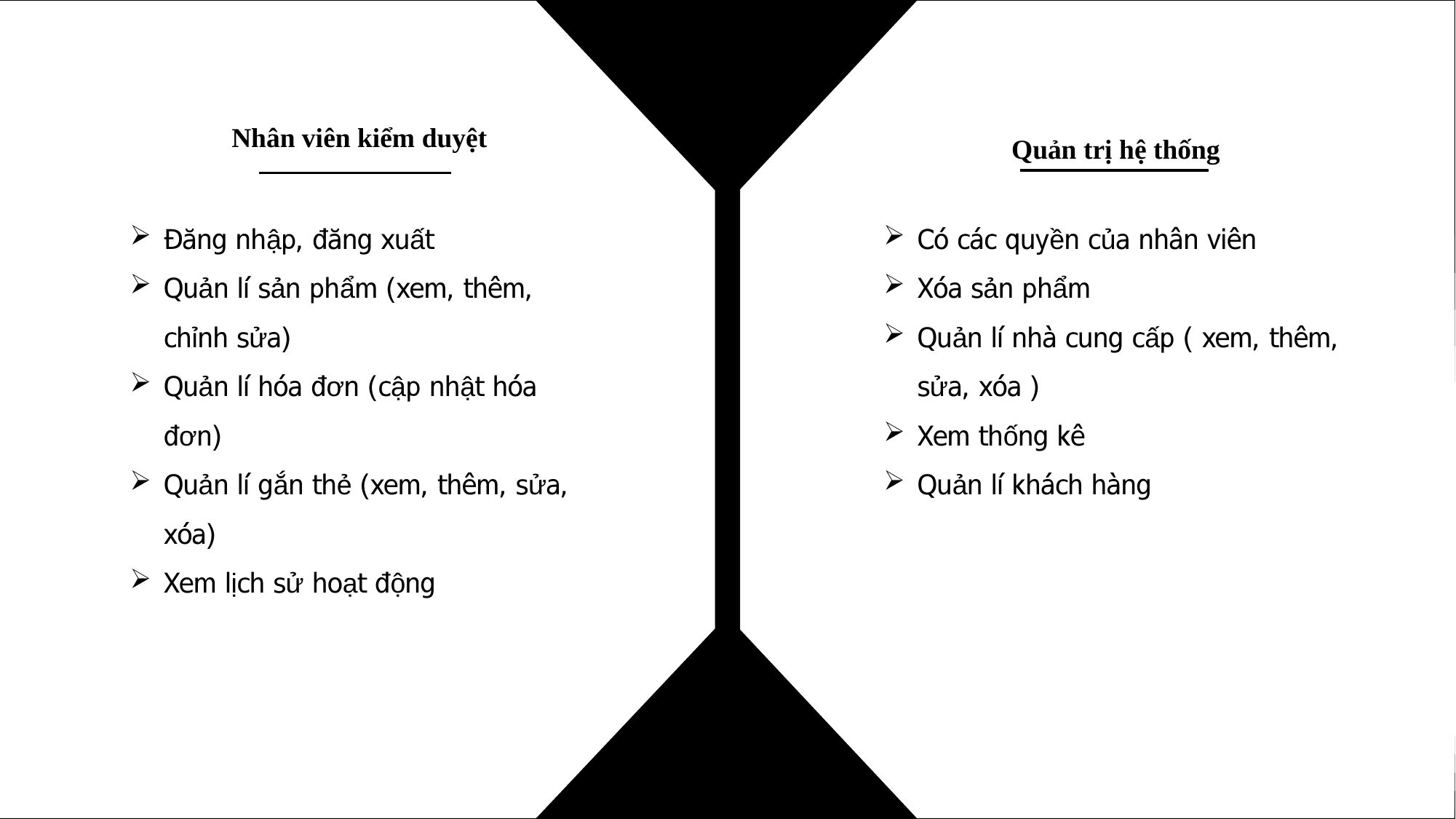

Nhân viên kiểm duyệt
Quản trị hệ thống
Đăng nhập, đăng xuất
Quản lí sản phẩm (xem, thêm, chỉnh sửa)
Quản lí hóa đơn (cập nhật hóa đơn)
Quản lí gắn thẻ (xem, thêm, sửa, xóa)
Xem lịch sử hoạt động

Có các quyền của nhân viên
Xóa sản phẩm
Quản lí nhà cung cấp ( xem, thêm, sửa, xóa )
Xem thống kê
Quản lí khách hàng